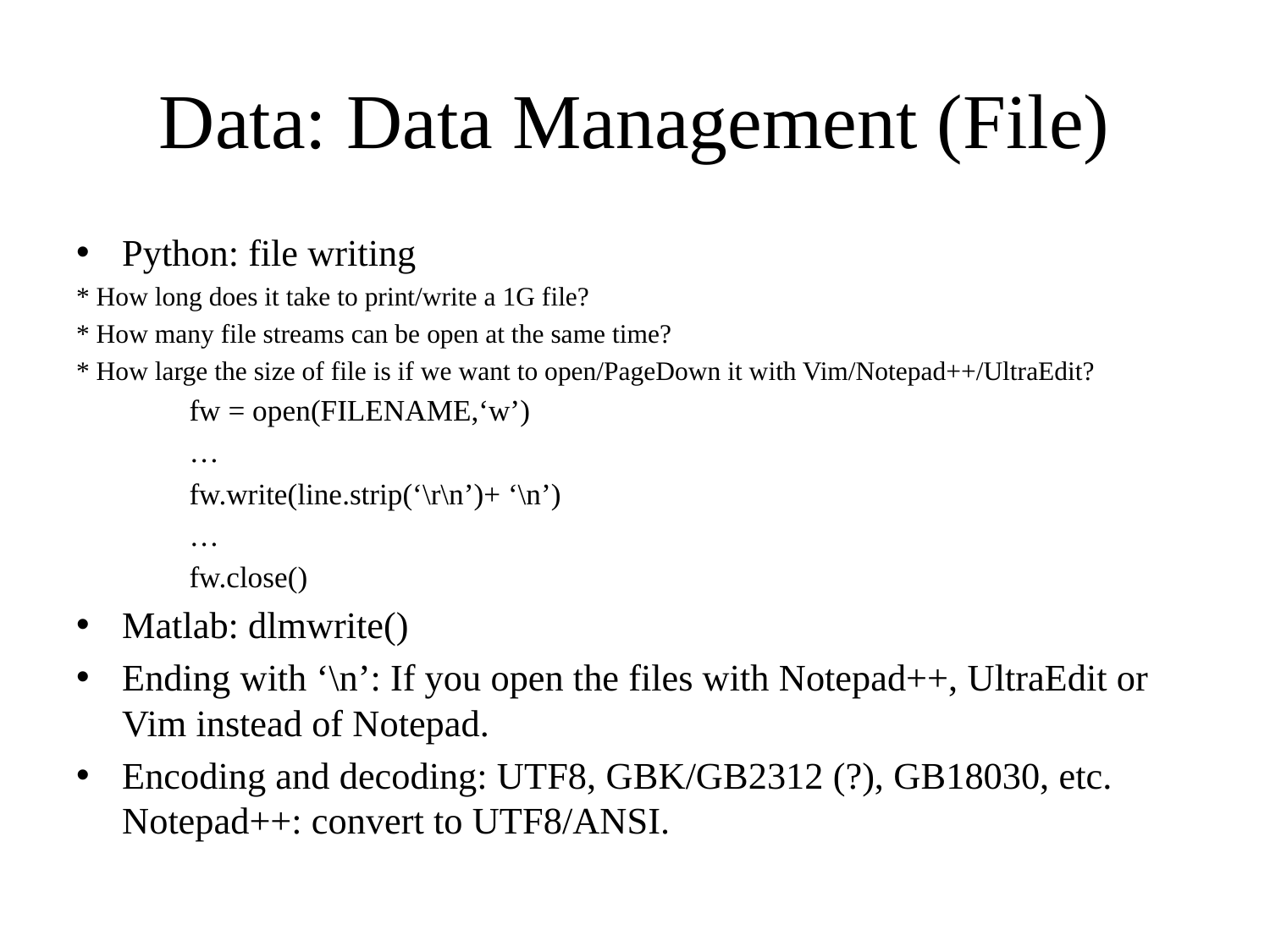

# Data: Data Management (File)
Python: file writing
* How long does it take to print/write a 1G file?
* How many file streams can be open at the same time?
* How large the size of file is if we want to open/PageDown it with Vim/Notepad++/UltraEdit?
	fw = open(FILENAME,‘w’)
	…
	fw.write(line.strip(‘\r\n’)+ ‘\n’)
	…
	fw.close()
Matlab: dlmwrite()
Ending with ‘\n’: If you open the files with Notepad++, UltraEdit or Vim instead of Notepad.
Encoding and decoding: UTF8, GBK/GB2312 (?), GB18030, etc. Notepad++: convert to UTF8/ANSI.